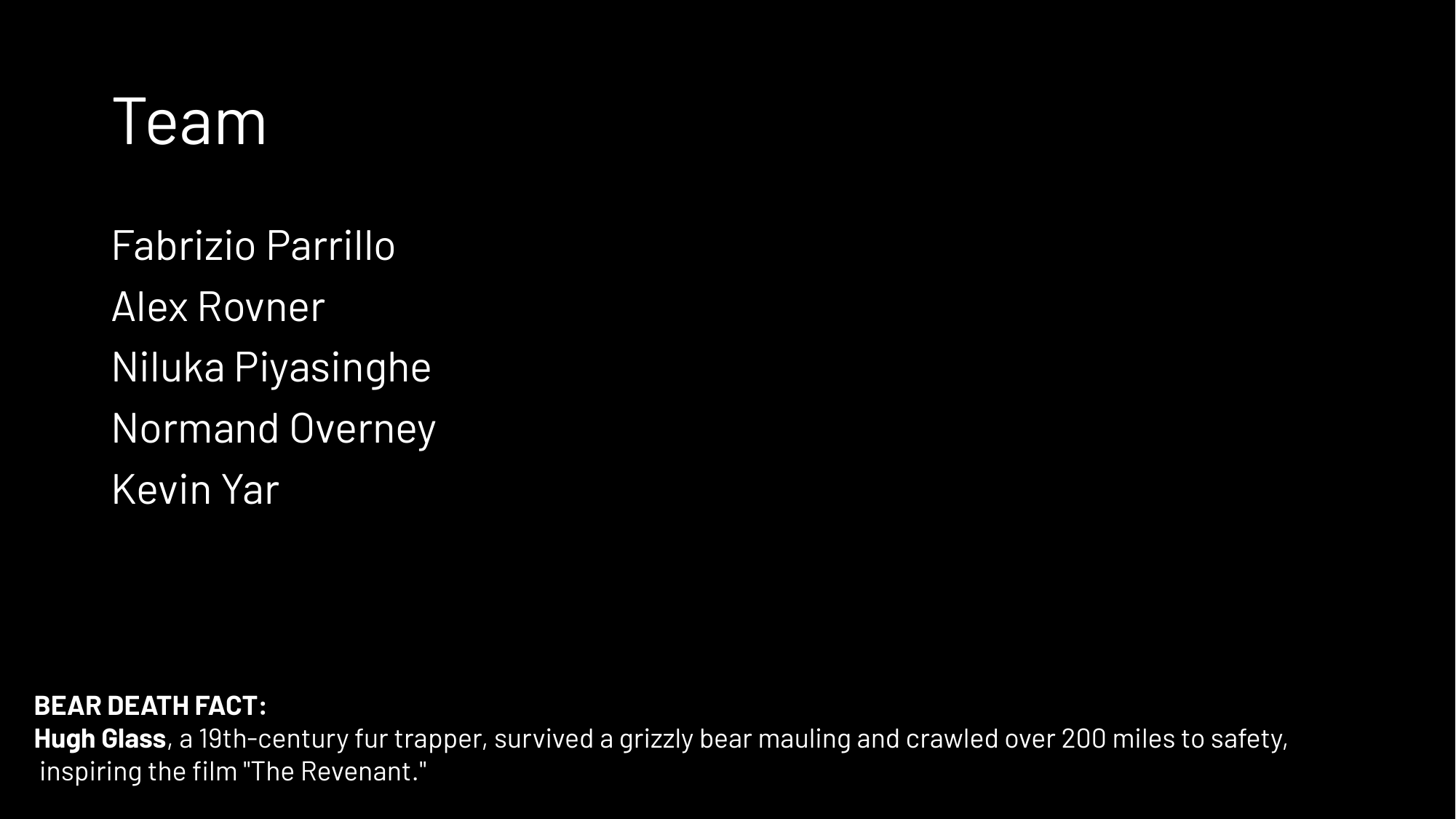

# Team
Fabrizio Parrillo
Alex Rovner
Niluka Piyasinghe
Normand Overney
Kevin Yar
BEAR DEATH FACT:
Hugh Glass, a 19th-century fur trapper, survived a grizzly bear mauling and crawled over 200 miles to safety,
 inspiring the film "The Revenant."